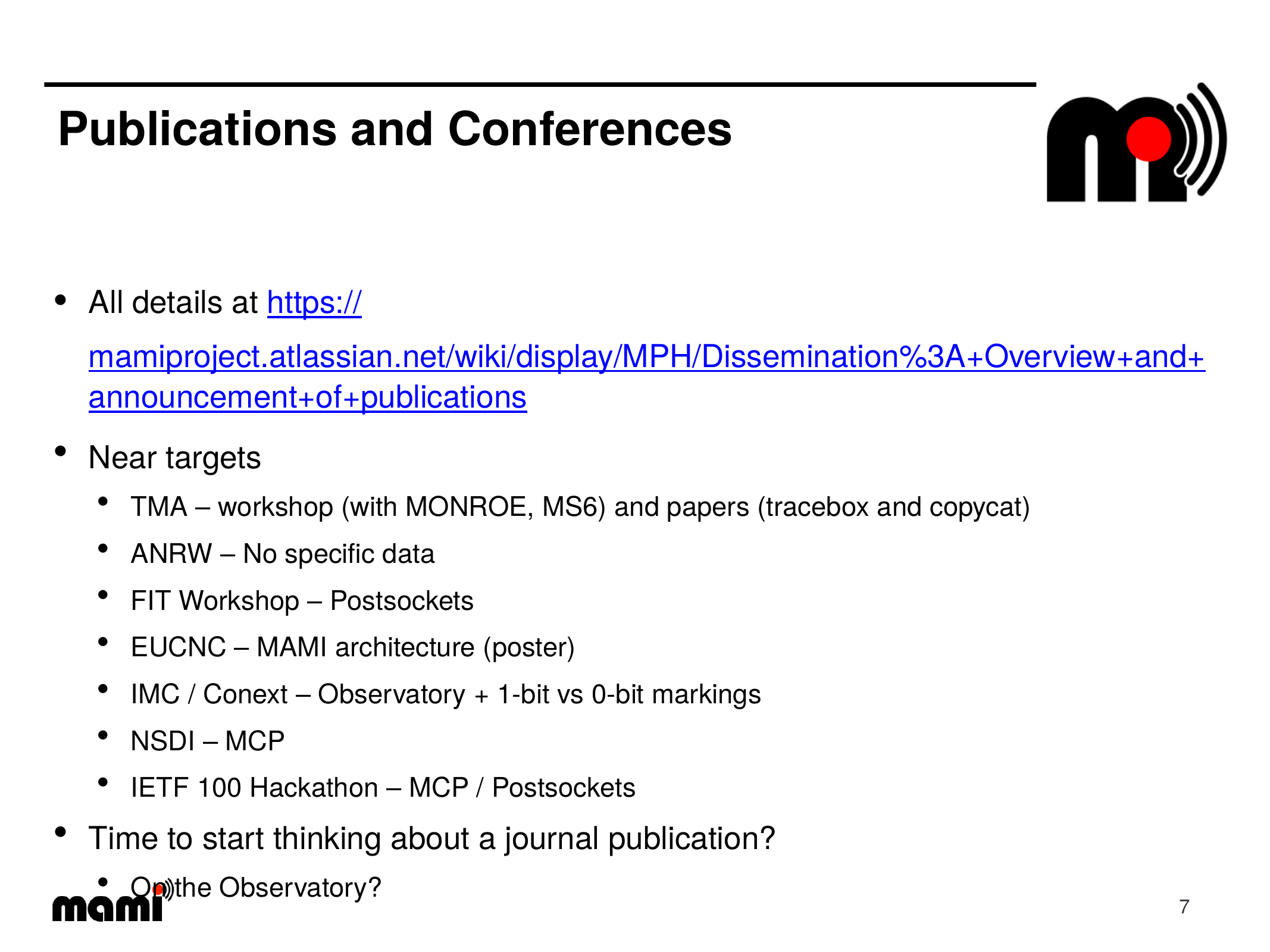

# Publications and Conferences
All details at https://mamiproject.atlassian.net/wiki/display/MPH/Dissemination%3A+Overview+and+announcement+of+publications
Near targets
TMA – workshop (with MONROE, MS6) and papers (tracebox and copycat)
ANRW – No specific data
FIT Workshop – Postsockets
EUCNC – MAMI architecture (poster)
IMC / Conext – Observatory + 1-bit vs 0-bit markings
NSDI – MCP
IETF 100 Hackathon – MCP / Postsockets
Time to start thinking about a journal publication?
On the Observatory?
7